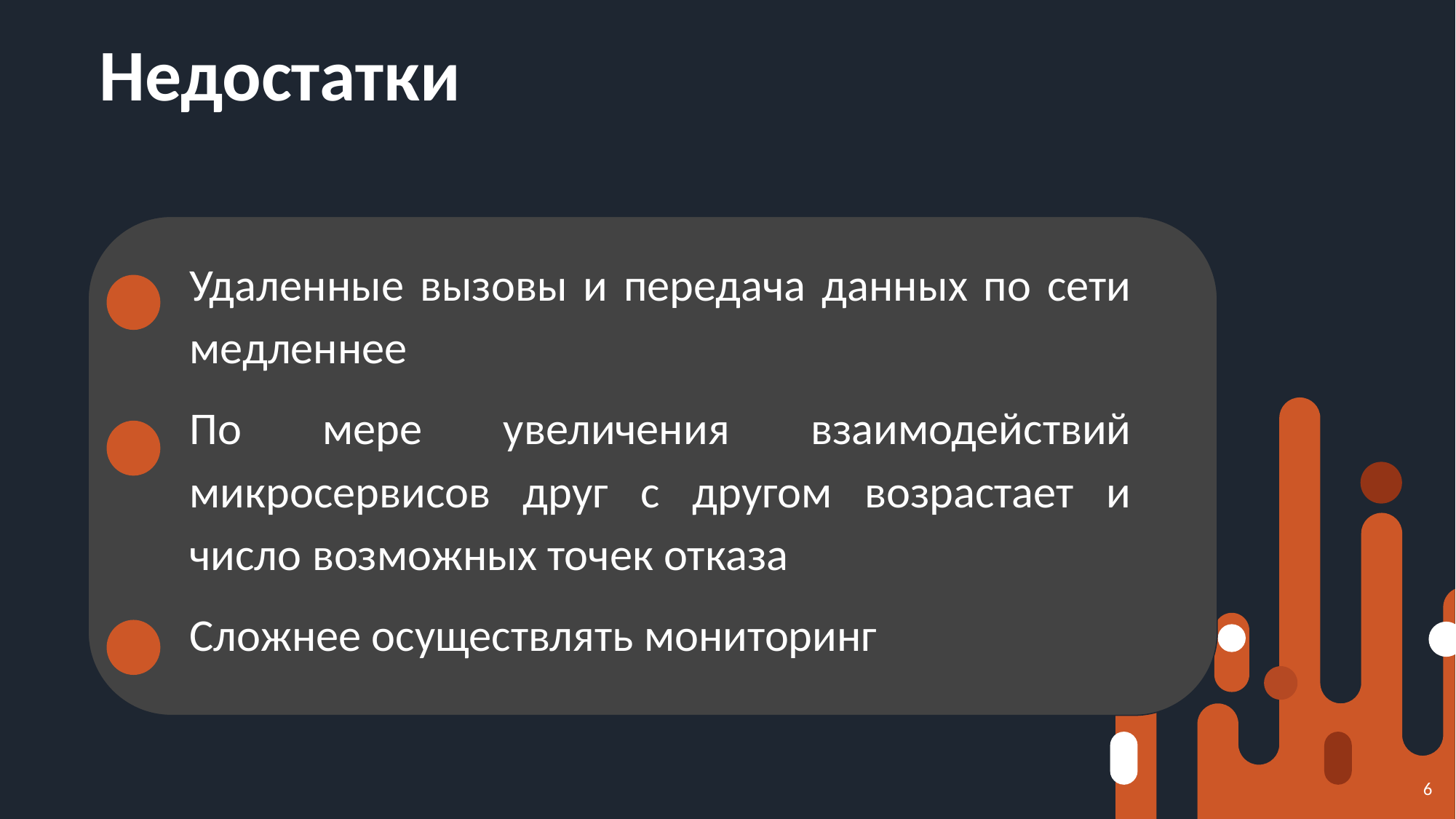

# Недостатки

Удаленные вызовы и передача данных по сети медленнее
По мере увеличения взаимодействий микросервисов друг с другом возрастает и число возможных точек отказа
Сложнее осуществлять мониторинг

6